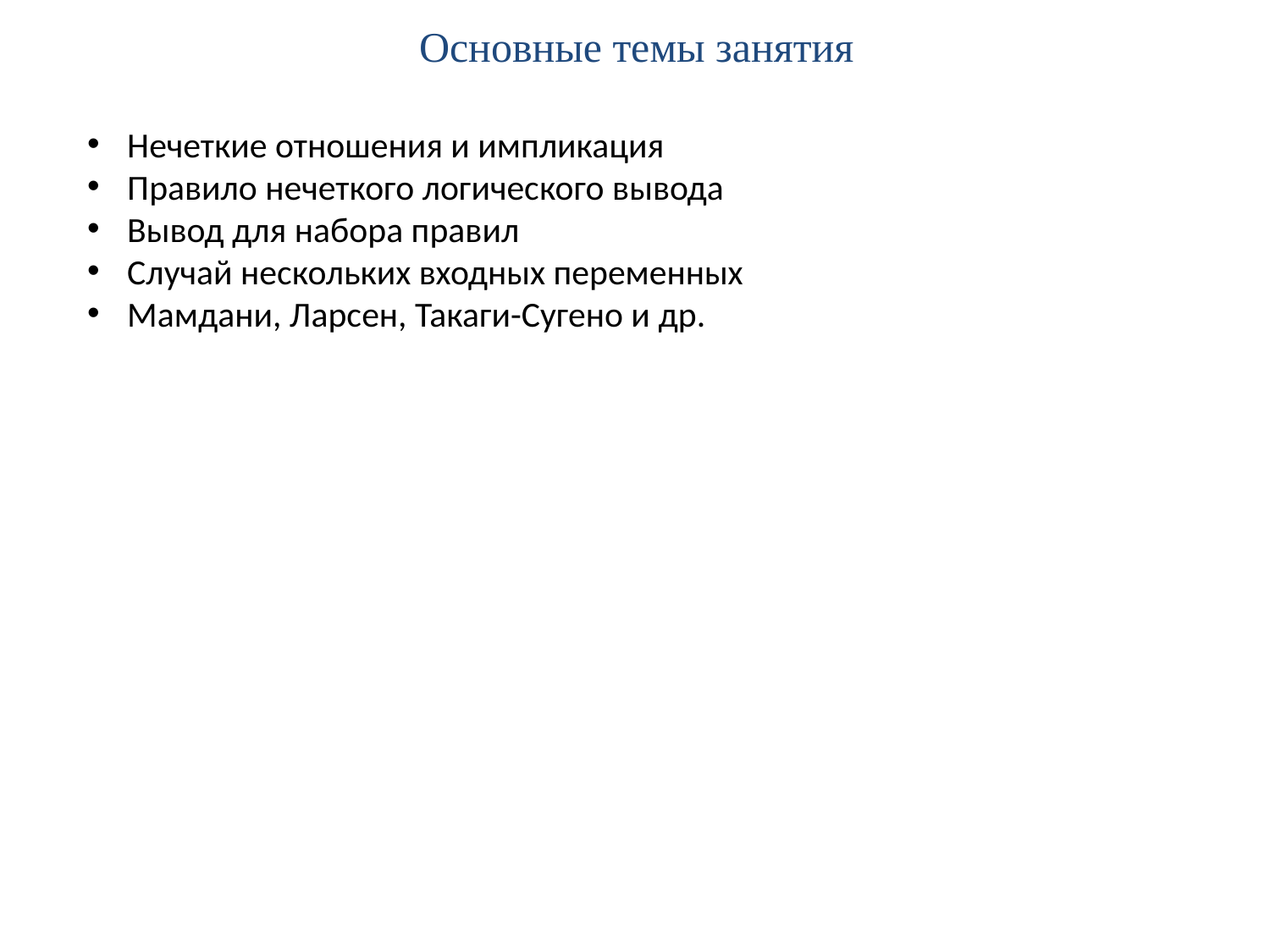

# Основные темы занятия
Нечеткие отношения и импликация
Правило нечеткого логического вывода
Вывод для набора правил
Случай нескольких входных переменных
Мамдани, Ларсен, Такаги-Сугено и др.